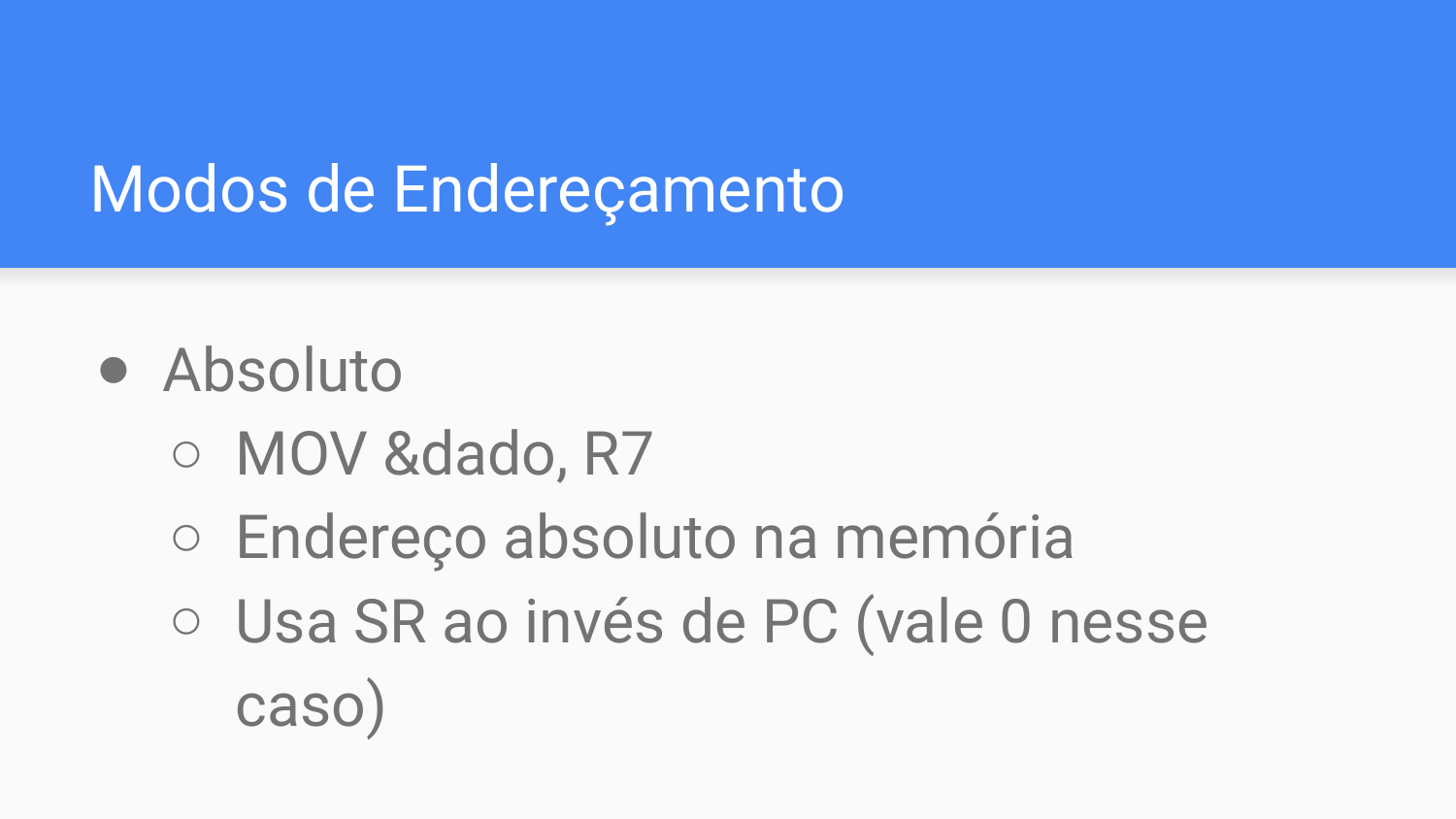

# Modos de Endereçamento
Absoluto
MOV &dado, R7
Endereço absoluto na memória
Usa SR ao invés de PC (vale 0 nesse caso)